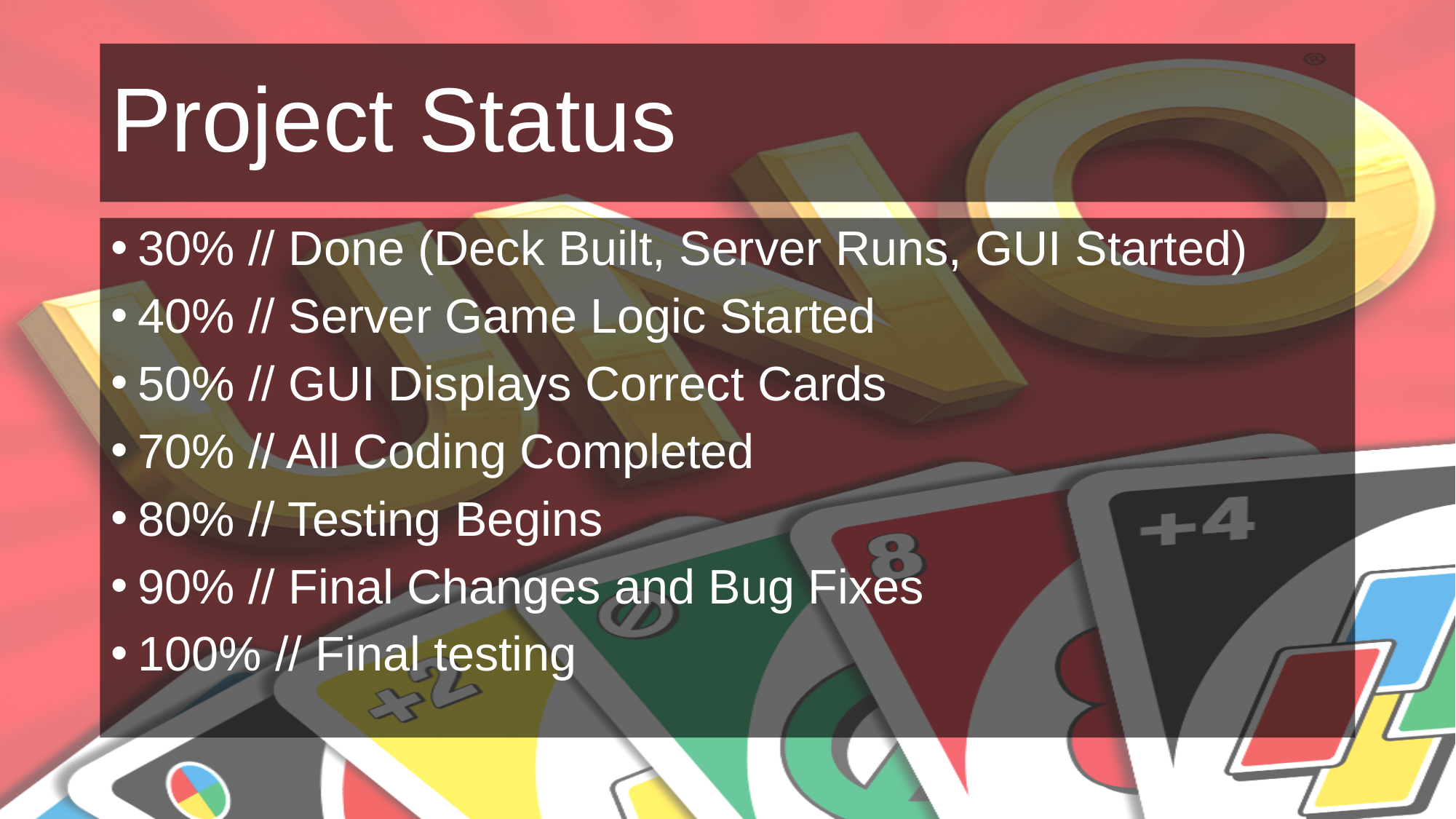

# Project Status
30% // Done (Deck Built, Server Runs, GUI Started)
40% // Server Game Logic Started
50% // GUI Displays Correct Cards
70% // All Coding Completed
80% // Testing Begins
90% // Final Changes and Bug Fixes
100% // Final testing